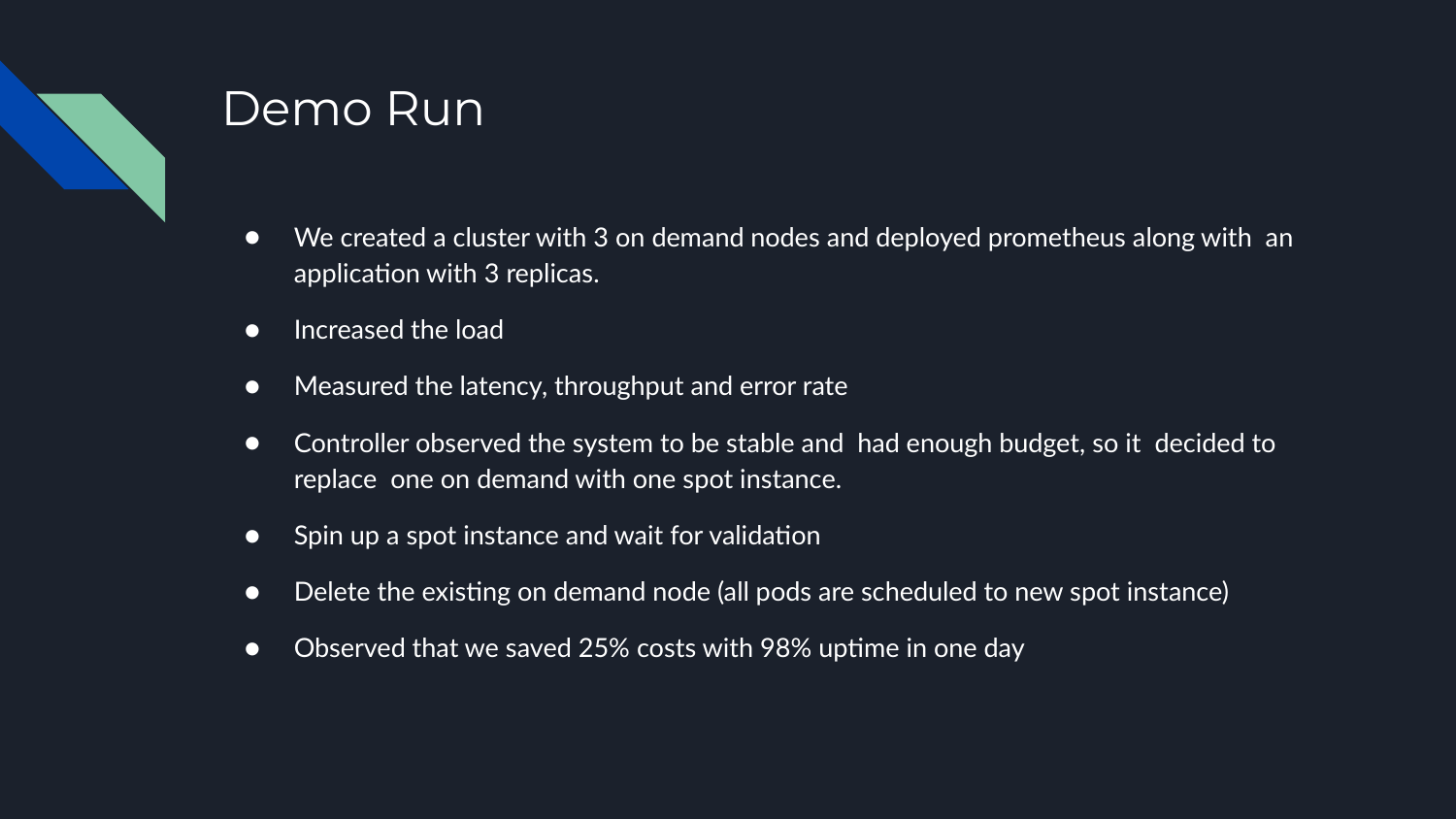

# Demo Run
We created a cluster with 3 on demand nodes and deployed prometheus along with  an application with 3 replicas.
Increased the load
Measured the latency, throughput and error rate
Controller observed the system to be stable and  had enough budget, so it  decided to replace  one on demand with one spot instance.
Spin up a spot instance and wait for validation
Delete the existing on demand node (all pods are scheduled to new spot instance)
Observed that we saved 25% costs with 98% uptime in one day